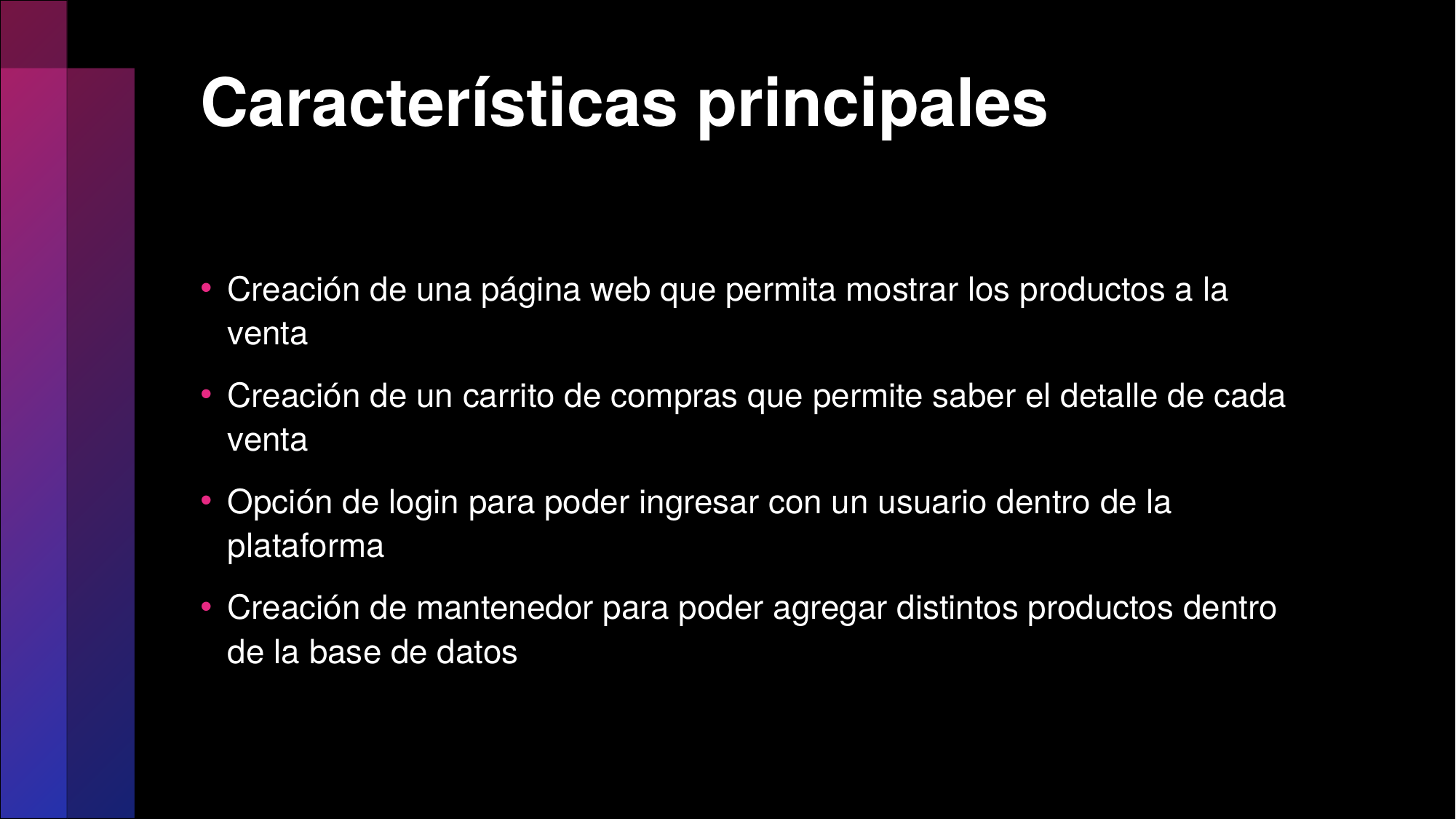

# Características principales
Creación de una página web que permita mostrar los productos a la venta
Creación de un carrito de compras que permite saber el detalle de cada venta
Opción de login para poder ingresar con un usuario dentro de la plataforma
Creación de mantenedor para poder agregar distintos productos dentro de la base de datos